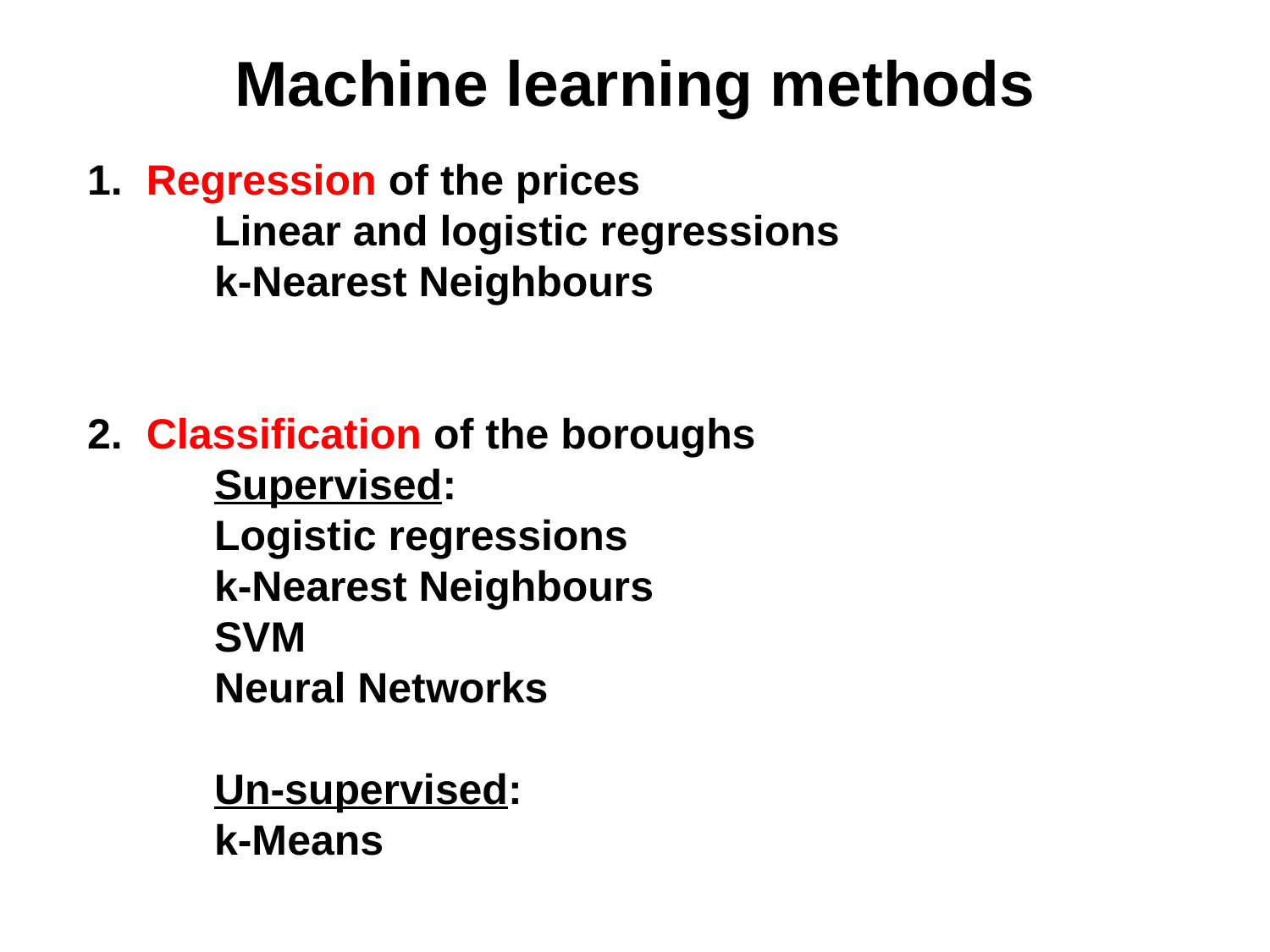

Machine learning methods
1.  Regression of the prices
	Linear and logistic regressions
	k-Nearest Neighbours

2.  Classification of the boroughs
	Supervised:
	Logistic regressions
	k-Nearest Neighbours
	SVM
	Neural Networks

	Un-supervised:
	k-Means